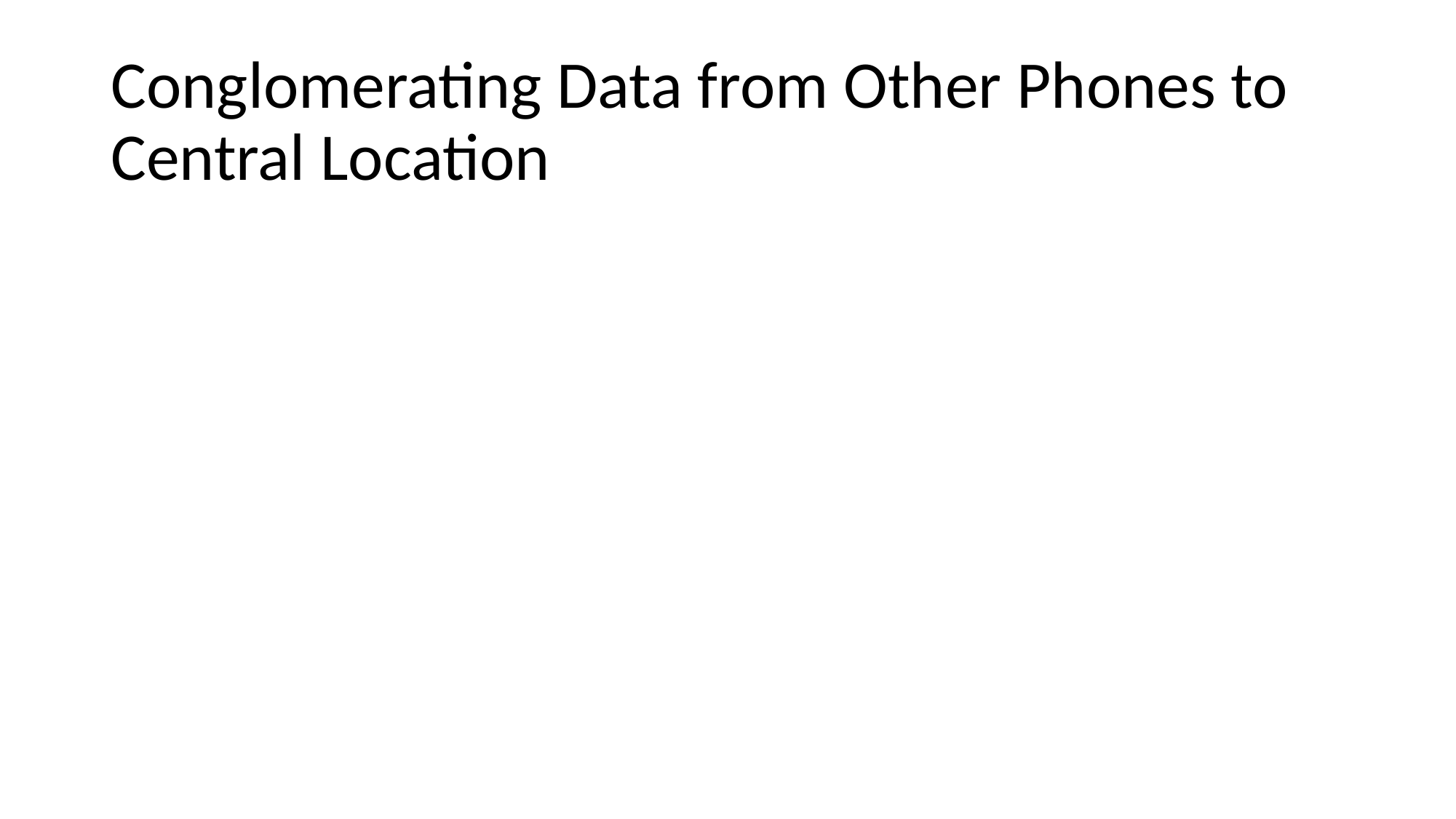

Conglomerating Data from Other Phones to Central Location